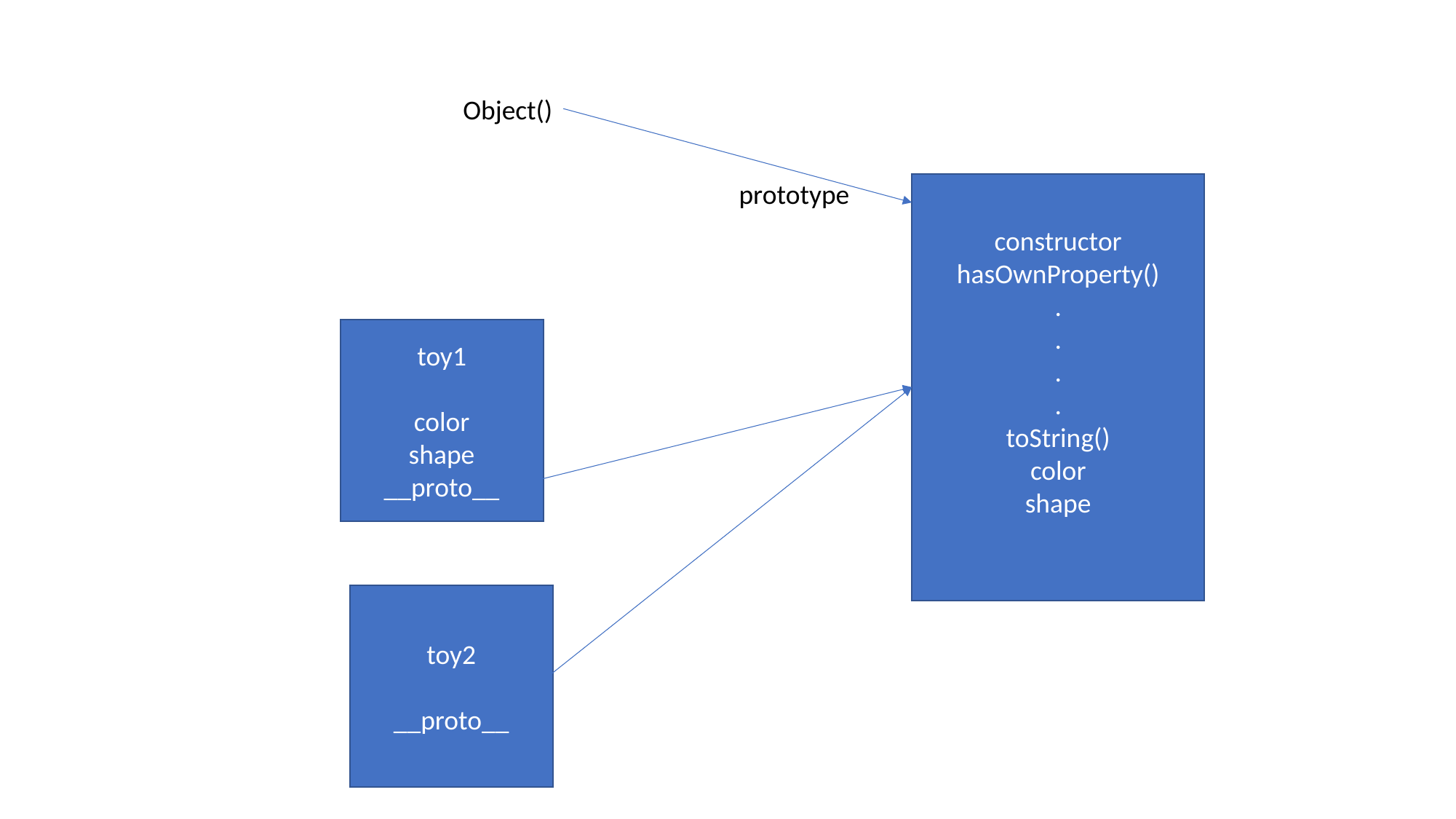

Object()
prototype
constructor
hasOwnProperty()
.
.
.
.
toString()
color
shape

toy1

color
shape
__proto__
toy2

__proto__